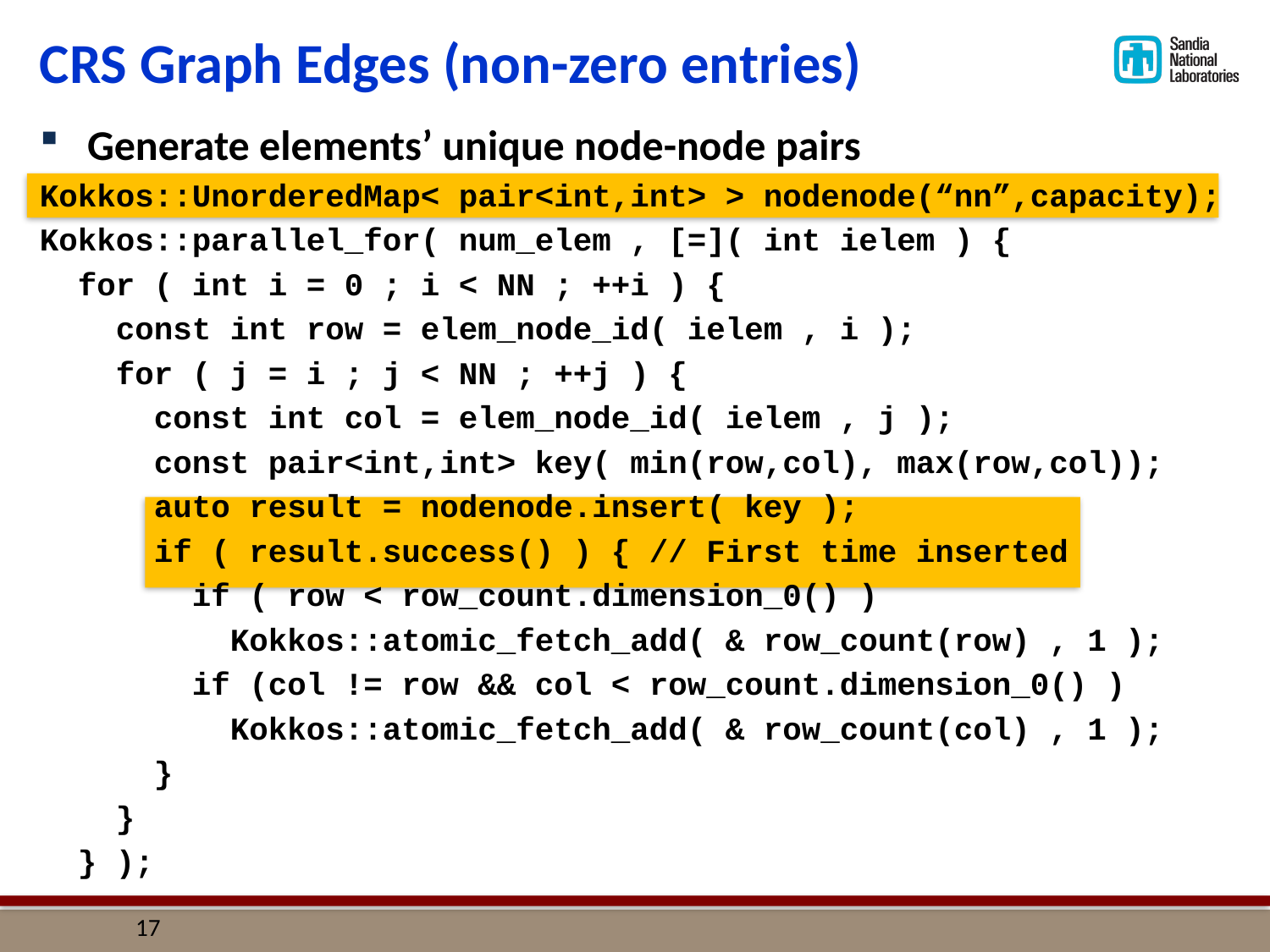

# CRS Graph Edges (non-zero entries)
Generate elements’ unique node-node pairs
Kokkos::UnorderedMap< pair<int,int> > nodenode(“nn”,capacity);
Kokkos::parallel_for( num_elem , [=]( int ielem ) {
  for ( int i = 0 ; i < NN ; ++i ) {
    const int row = elem_node_id( ielem , i );
    for ( j = i ; j < NN ; ++j ) {
      const int col = elem_node_id( ielem , j );
      const pair<int,int> key( min(row,col), max(row,col));
      auto result = nodenode.insert( key );
      if ( result.success() ) { // First time inserted
        if ( row < row_count.dimension_0() )
          Kokkos::atomic_fetch_add( & row_count(row) , 1 );
        if (col != row && col < row_count.dimension_0() )
          Kokkos::atomic_fetch_add( & row_count(col) , 1 );
      }
    }
  } );

17